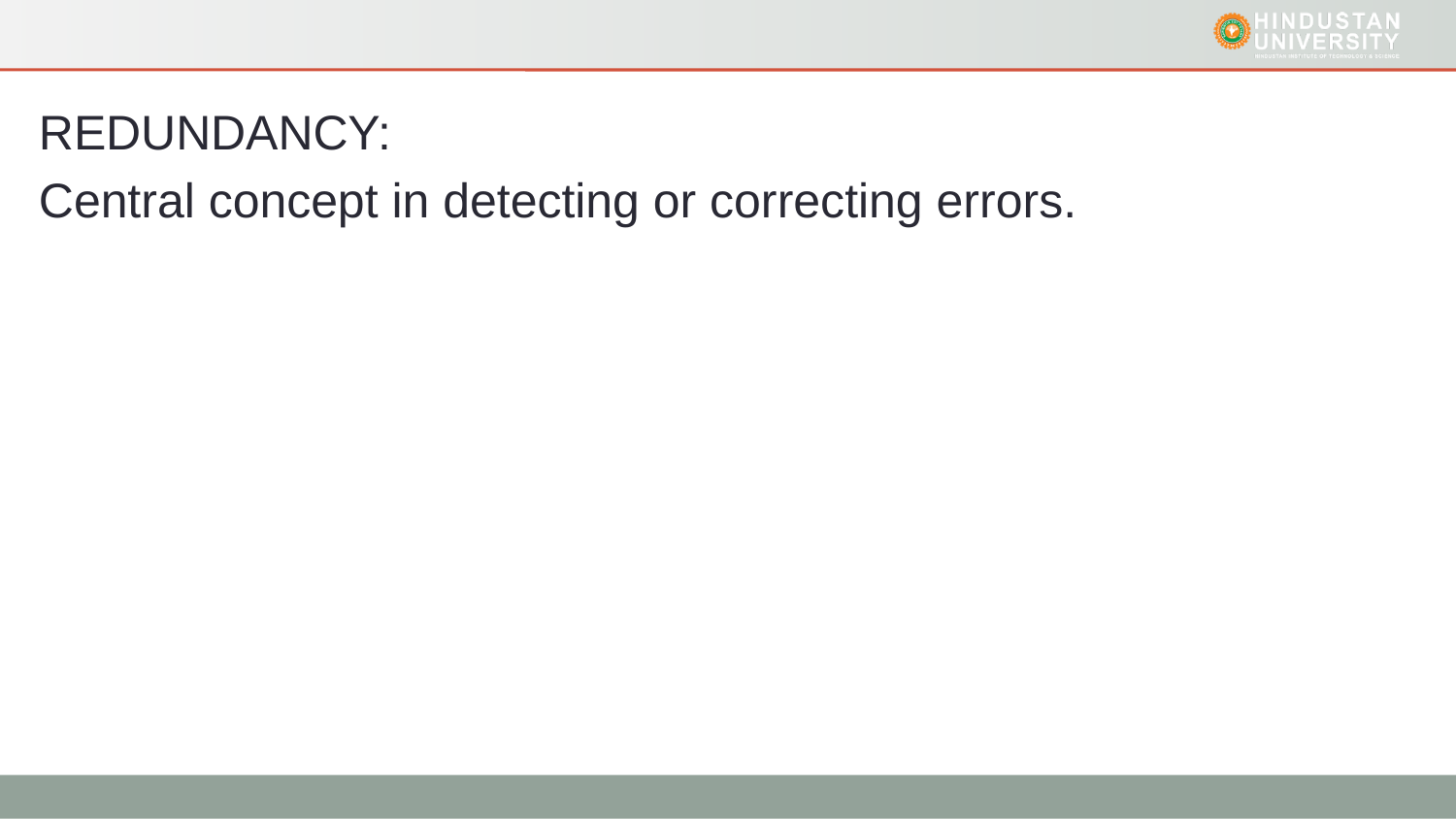

REDUNDANCY:
Central concept in detecting or correcting errors.